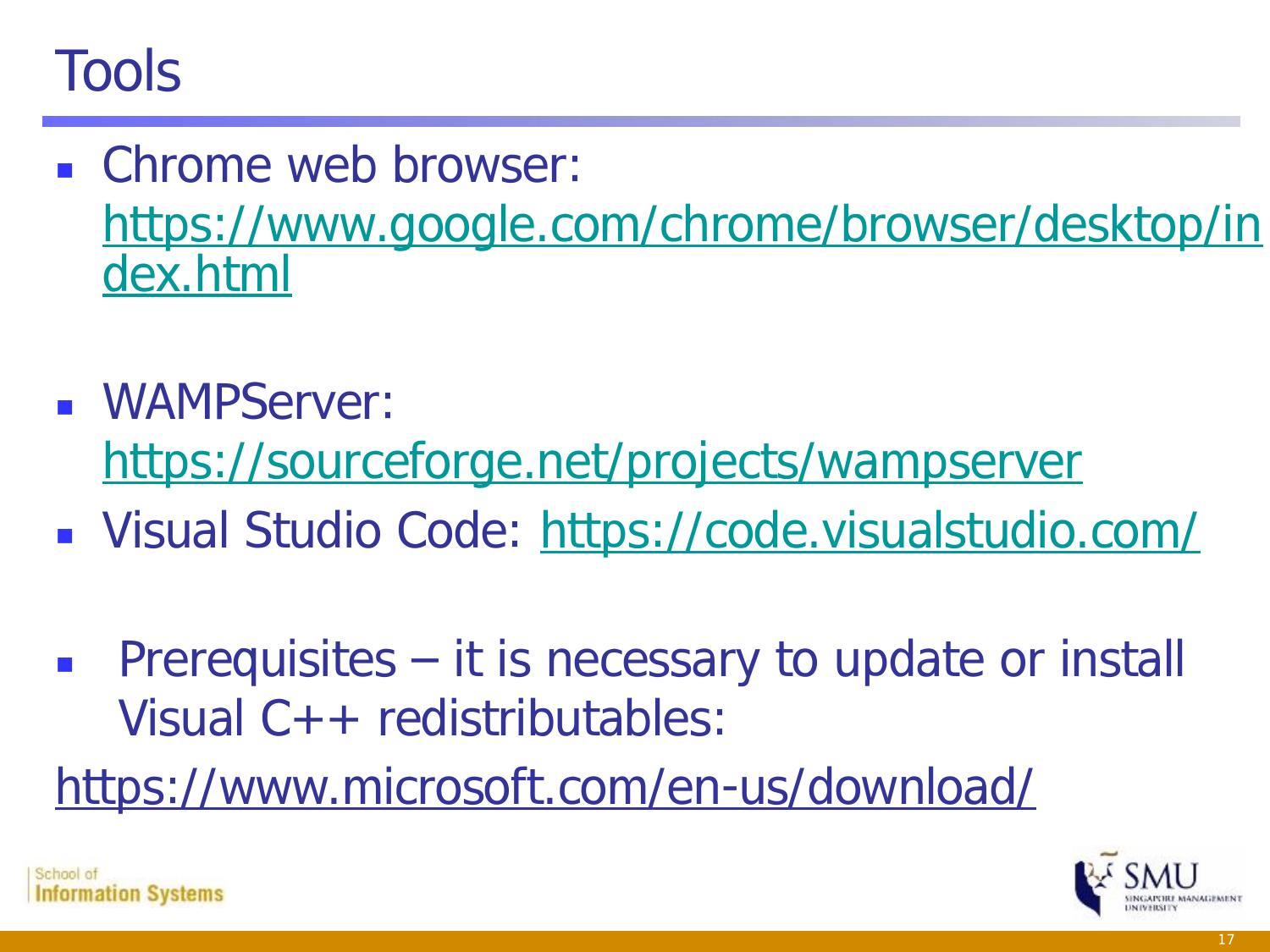

# Tools
Chrome web browser: https://www.google.com/chrome/browser/desktop/index.html
WAMPServer: https://sourceforge.net/projects/wampserver
Visual Studio Code: https://code.visualstudio.com/

Prerequisites – it is necessary to update or install Visual C++ redistributables:
https://www.microsoft.com/en-us/download/

                        17